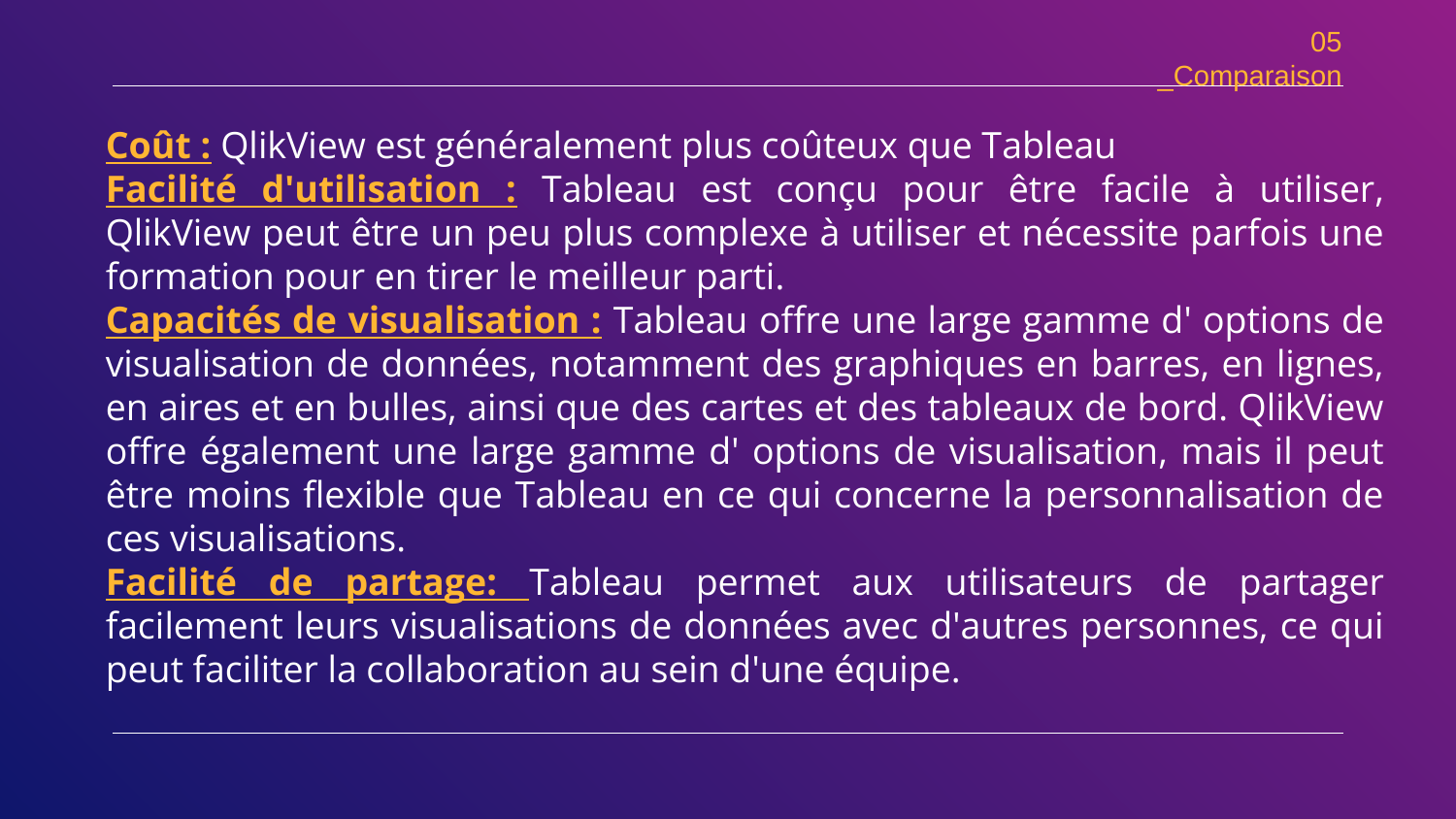

05 _Comparaison
Coût : QlikView est généralement plus coûteux que Tableau
Facilité d'utilisation : Tableau est conçu pour être facile à utiliser, QlikView peut être un peu plus complexe à utiliser et nécessite parfois une formation pour en tirer le meilleur parti.
Capacités de visualisation : Tableau offre une large gamme d' options de visualisation de données, notamment des graphiques en barres, en lignes, en aires et en bulles, ainsi que des cartes et des tableaux de bord. QlikView offre également une large gamme d' options de visualisation, mais il peut être moins flexible que Tableau en ce qui concerne la personnalisation de ces visualisations.
Facilité de partage: Tableau permet aux utilisateurs de partager facilement leurs visualisations de données avec d'autres personnes, ce qui peut faciliter la collaboration au sein d'une équipe.